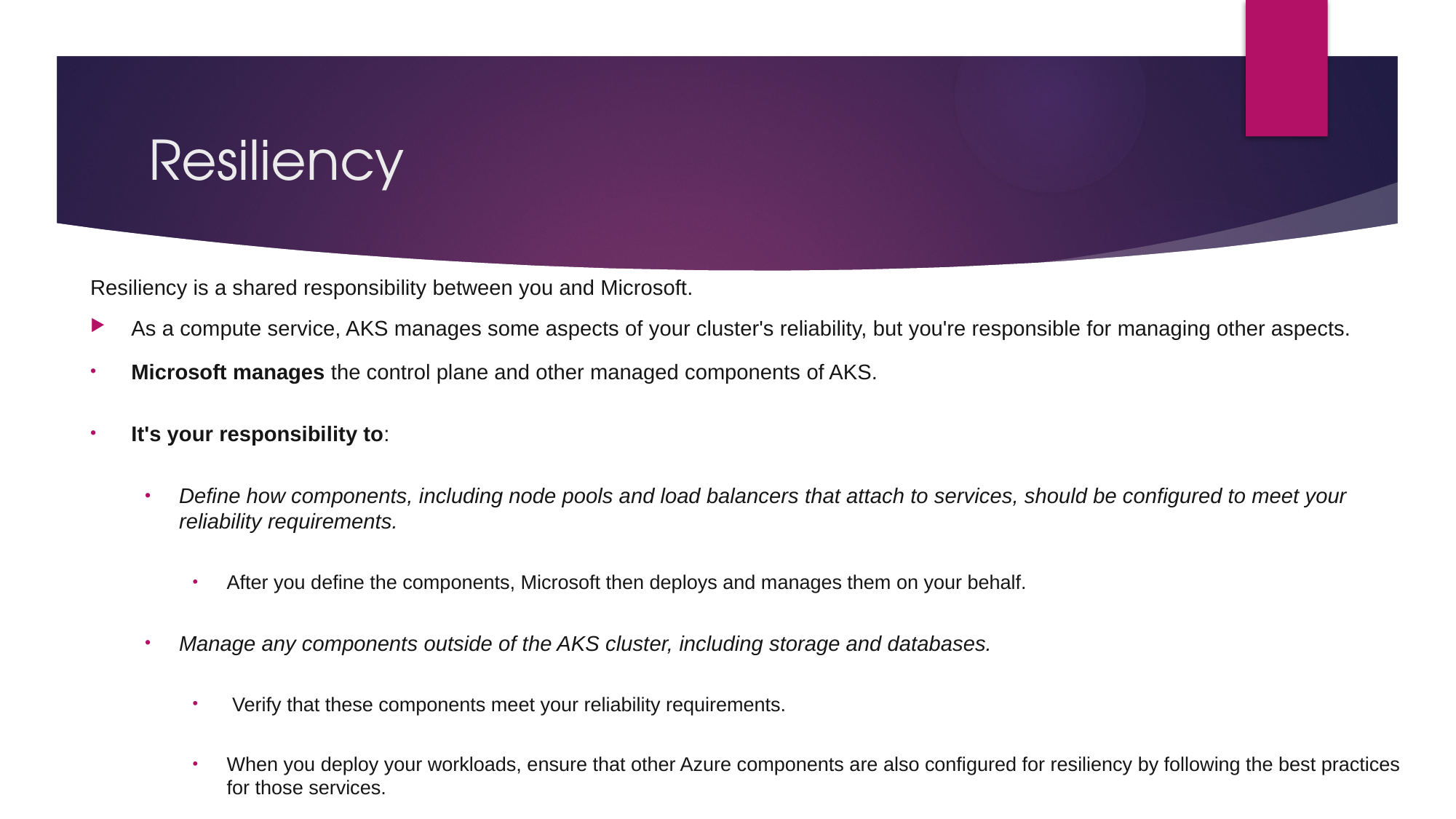

# Resiliency
Resiliency is a shared responsibility between you and Microsoft.
As a compute service, AKS manages some aspects of your cluster's reliability, but you're responsible for managing other aspects.
Microsoft manages the control plane and other managed components of AKS.
It's your responsibility to:
Define how components, including node pools and load balancers that attach to services, should be configured to meet your reliability requirements.
After you define the components, Microsoft then deploys and manages them on your behalf.
Manage any components outside of the AKS cluster, including storage and databases.
 Verify that these components meet your reliability requirements.
When you deploy your workloads, ensure that other Azure components are also configured for resiliency by following the best practices for those services.